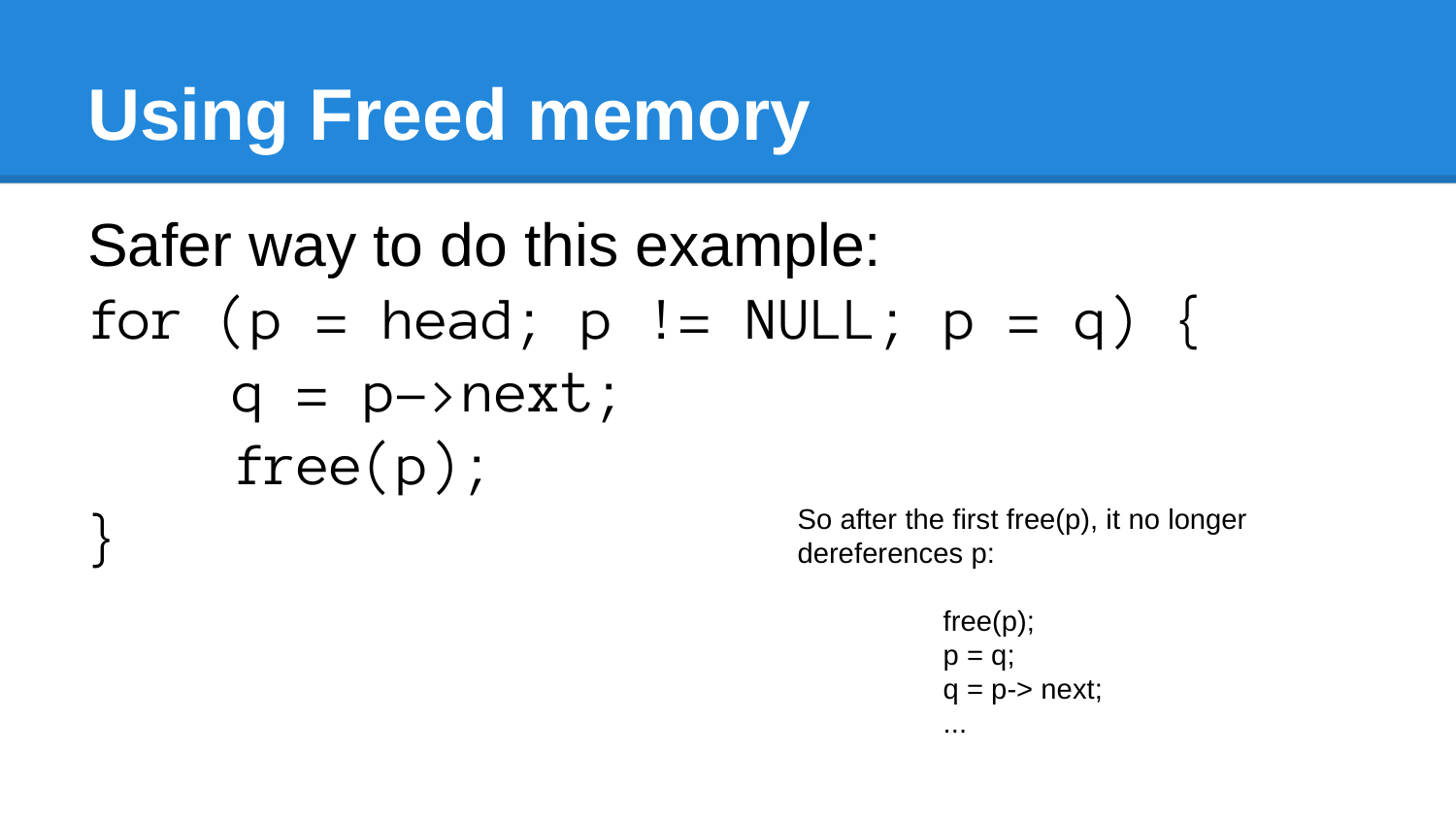

# Using Freed memory
Safer way to do this example:
for (p = head; p != NULL; p = q) {
	q = p->next;
	free(p);
}
So after the first free(p), it no longer dereferences p:

	free(p);
	p = q;
	q = p-> next;
	...